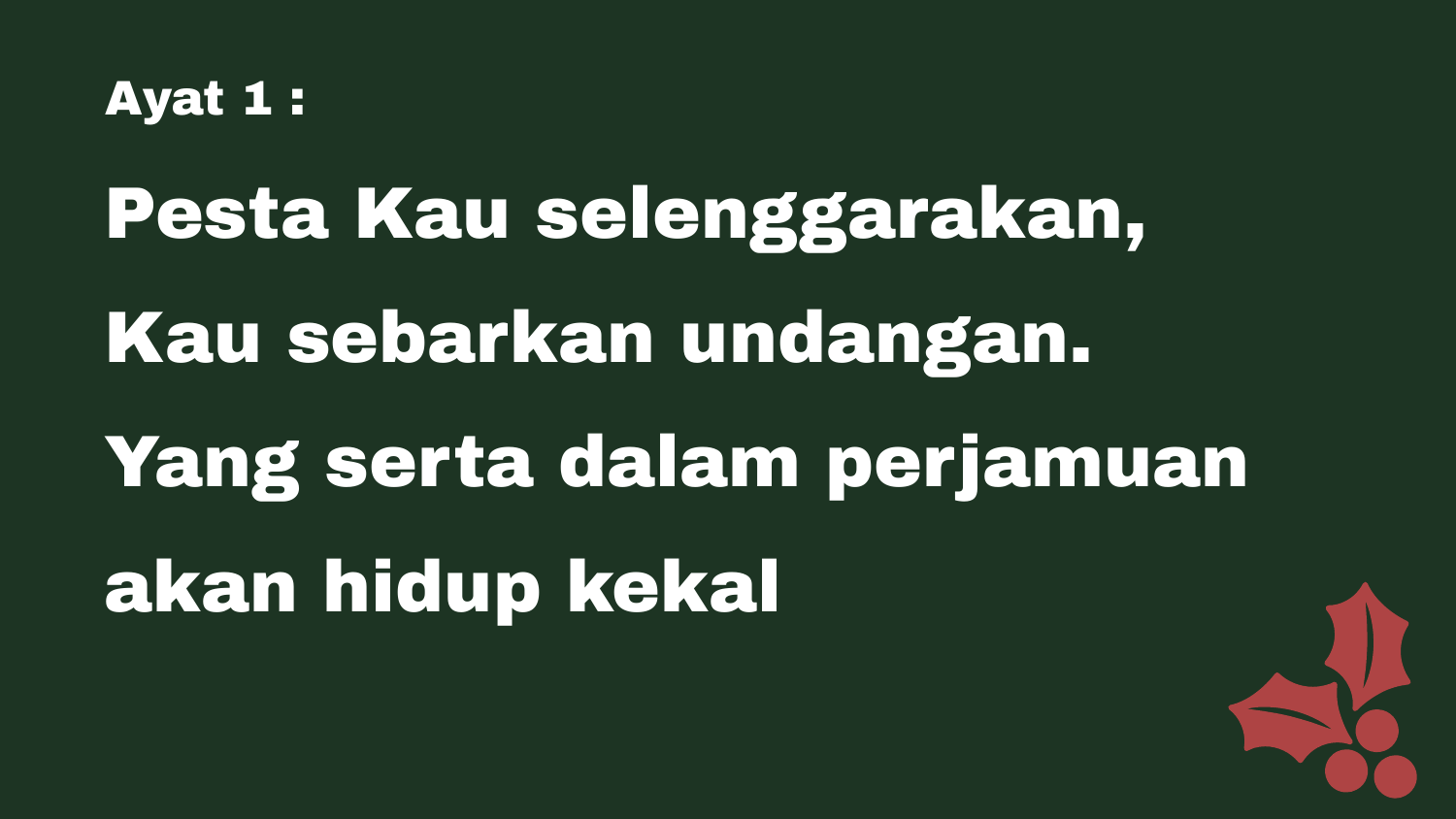

Ayat 1 :
Pesta Kau selenggarakan,
Kau sebarkan undangan.
Yang serta dalam perjamuan
akan hidup kekal